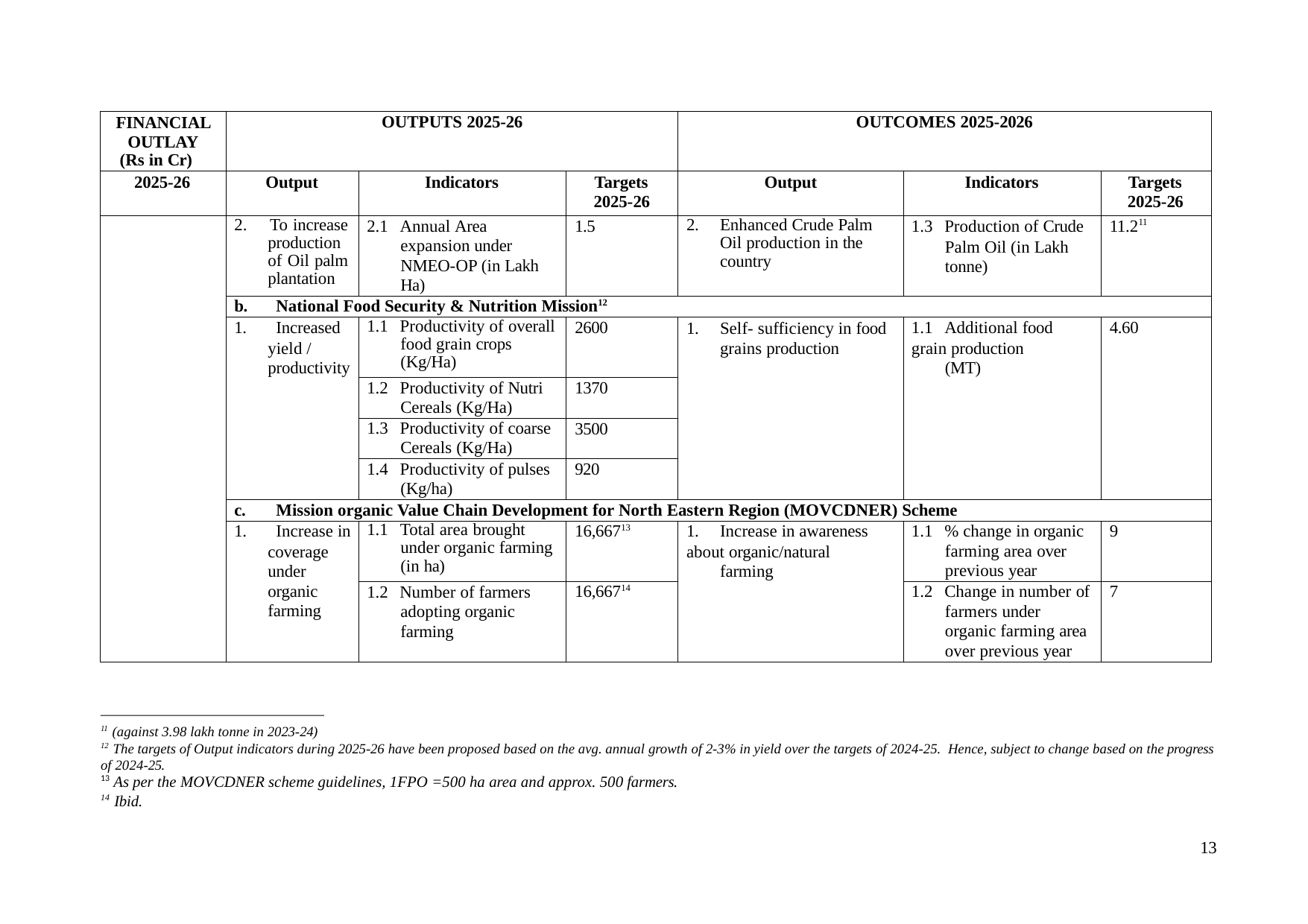

| FINANCIAL OUTLAY (Rs in Cr) | OUTPUTS 2025-26 |  |  | OUTCOMES 2025-2026 |  |  |
| --- | --- | --- | --- | --- | --- | --- |
| 2025-26 | Output | Indicators | Targets 2025-26 | Output | Indicators | Targets 2025-26 |
|  | 2. To increase production of Oil palm plantation | 2.1 Annual Area expansion under NMEO-OP (in Lakh Ha) | 1.5 | 2. Enhanced Crude Palm Oil production in the country | 1.3 Production of Crude Palm Oil (in Lakh tonne) | 11.211 |
|  | b. National Food Security & Nutrition Mission12 |  |  |  |  |  |
|  | 1. Increased yield / productivity | 1.1 Productivity of overall food grain crops (Kg/Ha) | 2600 | 1. Self- sufficiency in food grains production | 1.1 Additional food grain production (MT) | 4.60 |
|  |  | 1.2 Productivity of Nutri Cereals (Kg/Ha) | 1370 |  |  |  |
|  |  | 1.3 Productivity of coarse Cereals (Kg/Ha) | 3500 |  |  |  |
|  |  | 1.4 Productivity of pulses (Kg/ha) | 920 |  |  |  |
|  | c. Mission organic Value Chain Development for North Eastern Region (MOVCDNER) Scheme |  |  |  |  |  |
|  | 1. Increase in coverage under organic farming | 1.1 Total area brought under organic farming (in ha) | 16,66713 | 1. Increase in awareness about organic/natural farming | 1.1 % change in organic farming area over previous year | 9 |
|  |  | 1.2 Number of farmers adopting organic farming | 16,66714 |  | 1.2 Change in number of farmers under organic farming area over previous year | 7 |

11 (against 3.98 lakh tonne in 2023-24)
12 The targets of Output indicators during 2025-26 have been proposed based on the avg. annual growth of 2-3% in yield over the targets of 2024-25. Hence, subject to change based on the progress of 2024-25.
13 As per the MOVCDNER scheme guidelines, 1FPO =500 ha area and approx. 500 farmers.
14 Ibid.
13